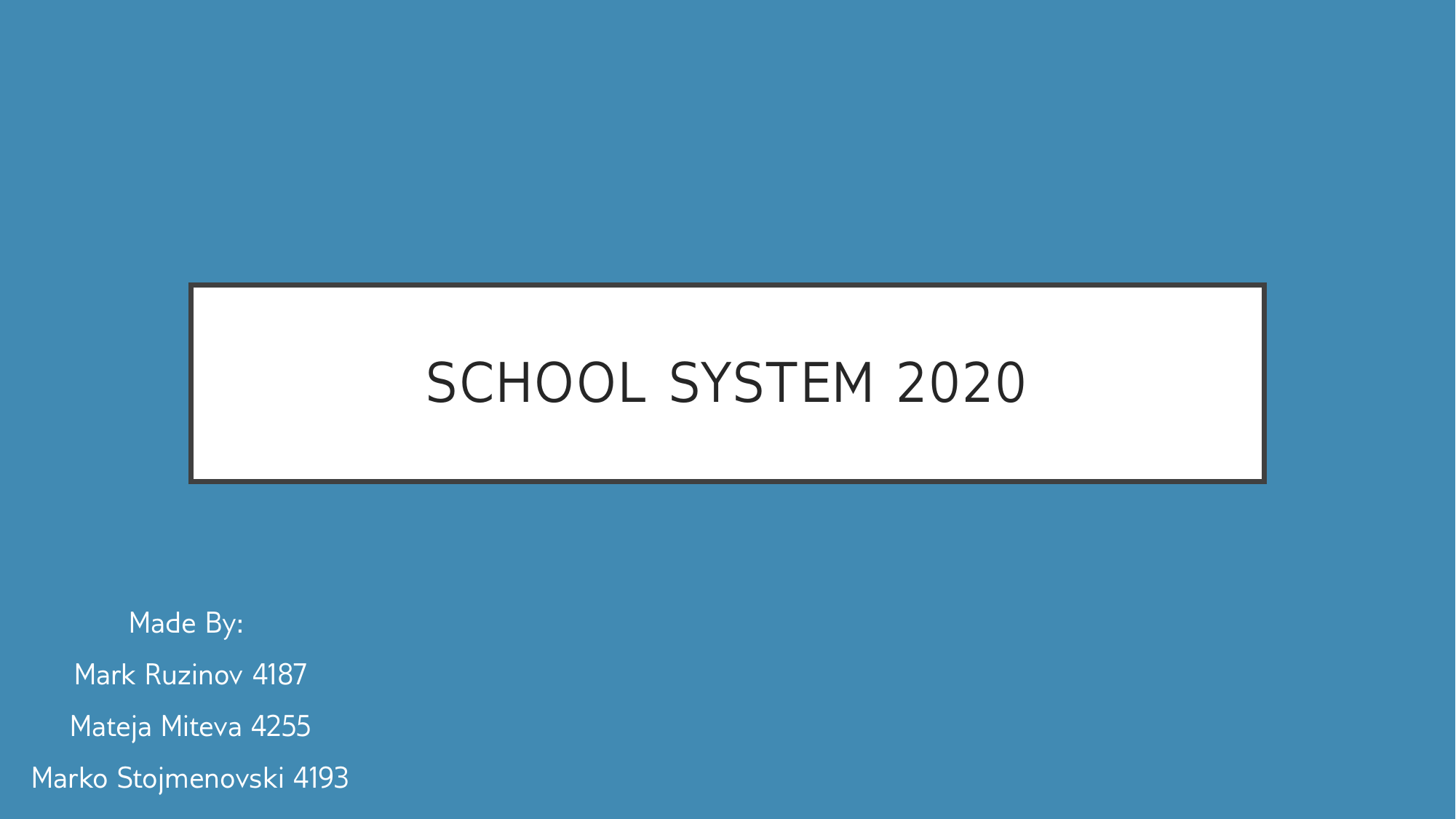

# School system 2020
Made By:
Mark Ruzinov 4187
Mateja Miteva 4255
Marko Stojmenovski 4193